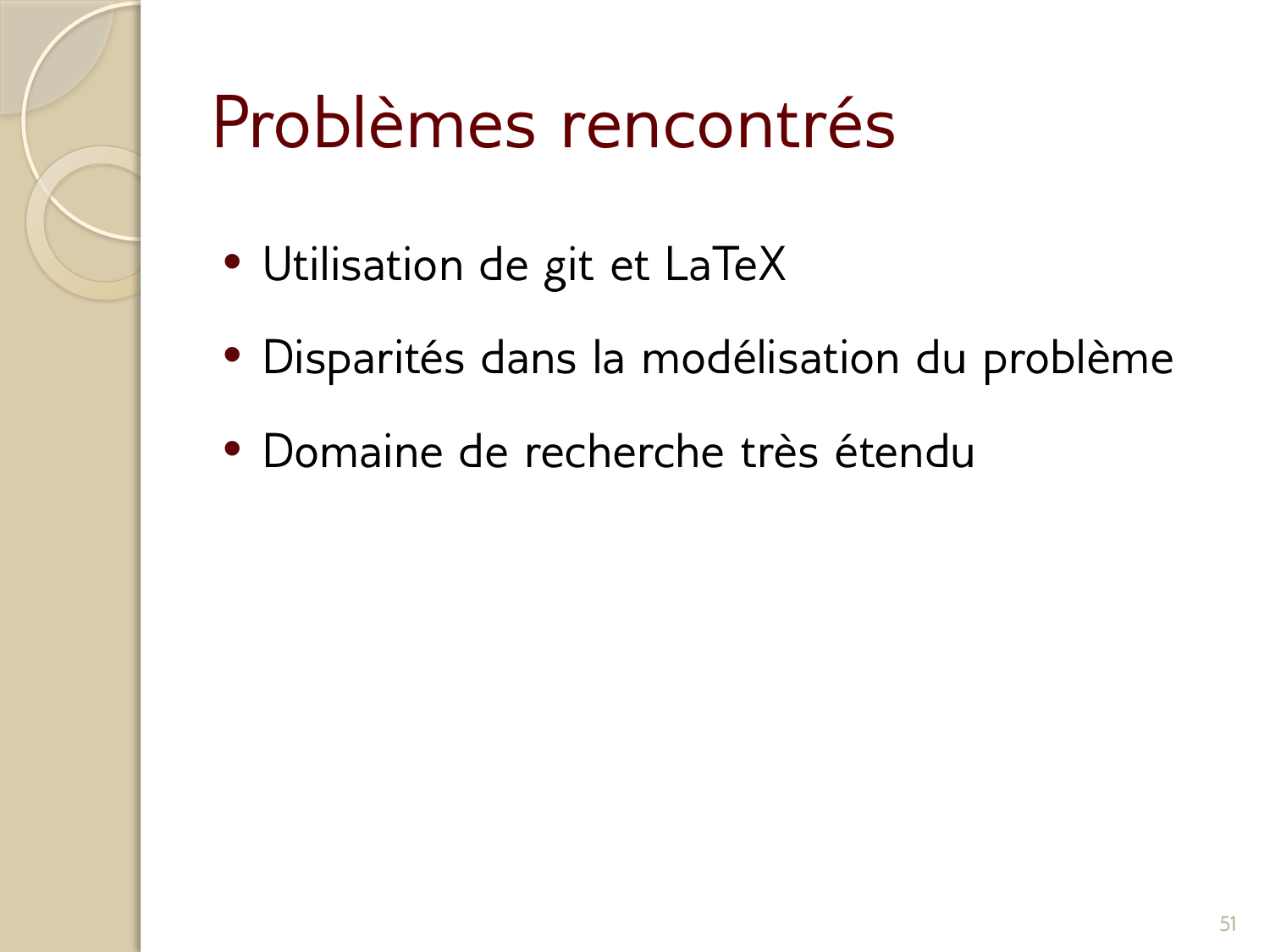

# Problèmes rencontrés
Utilisation de git et LaTeX
Disparités dans la modélisation du problème
Domaine de recherche très étendu
51